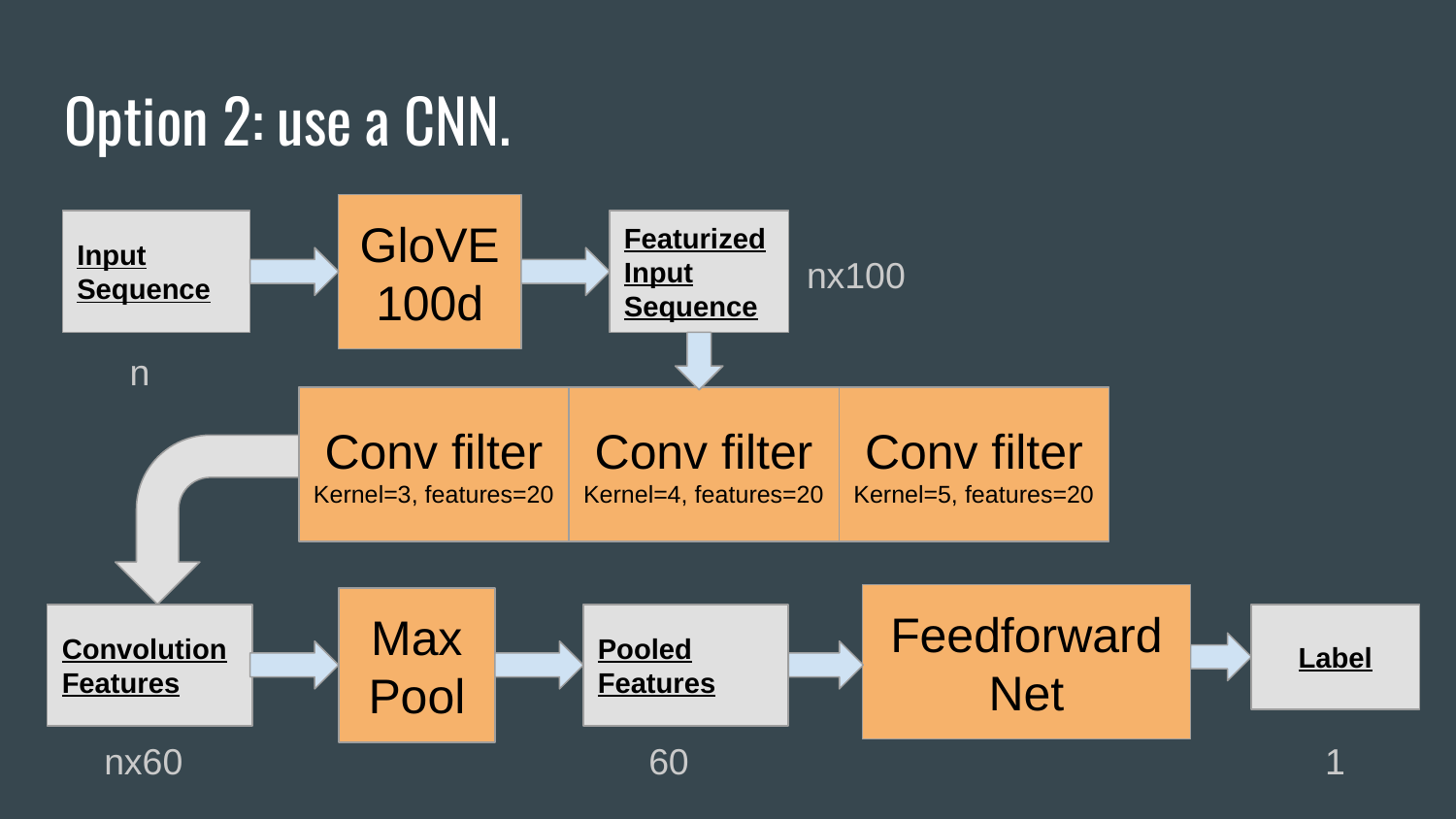

# Option 2: use a CNN.
GloVE 100d
Input Sequence
Featurized Input Sequence
nx100

n

Conv filter
Kernel=3, features=20
Conv filter
Kernel=4, features=20
Conv filter
Kernel=5, features=20

Feedforward Net
Max Pool
Convolution Features
Pooled
Features
Label

nx60
60
1